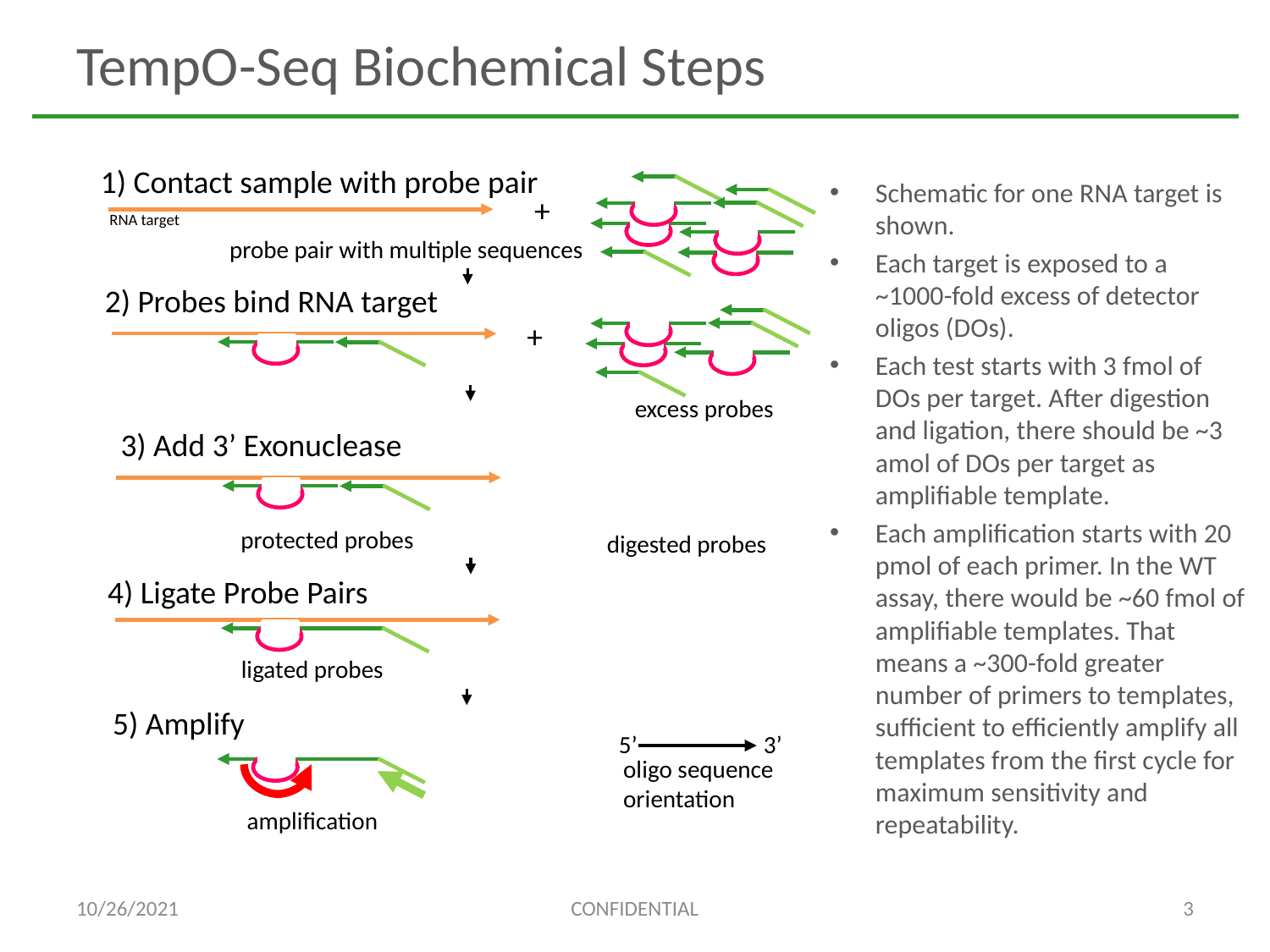

# TempO-Seq Biochemical Steps
1) Contact sample with probe pair
Schematic for one RNA target is shown.
Each target is exposed to a ~1000-fold excess of detector oligos (DOs).
Each test starts with 3 fmol of DOs per target. After digestion and ligation, there should be ~3 amol of DOs per target as amplifiable template.
Each amplification starts with 20 pmol of each primer. In the WT assay, there would be ~60 fmol of amplifiable templates. That means a ~300-fold greater number of primers to templates, sufficient to efficiently amplify all templates from the first cycle for maximum sensitivity and repeatability.

+

RNA target

probe pair with multiple sequences

2) Probes bind RNA target
+

excess probes
3) Add 3’ Exonuclease

protected probes
digested probes
4) Ligate Probe Pairs

ligated probes
5) Amplify
5’                       3’
oligo sequence orientation

amplification
10/26/2021
CONFIDENTIAL
3